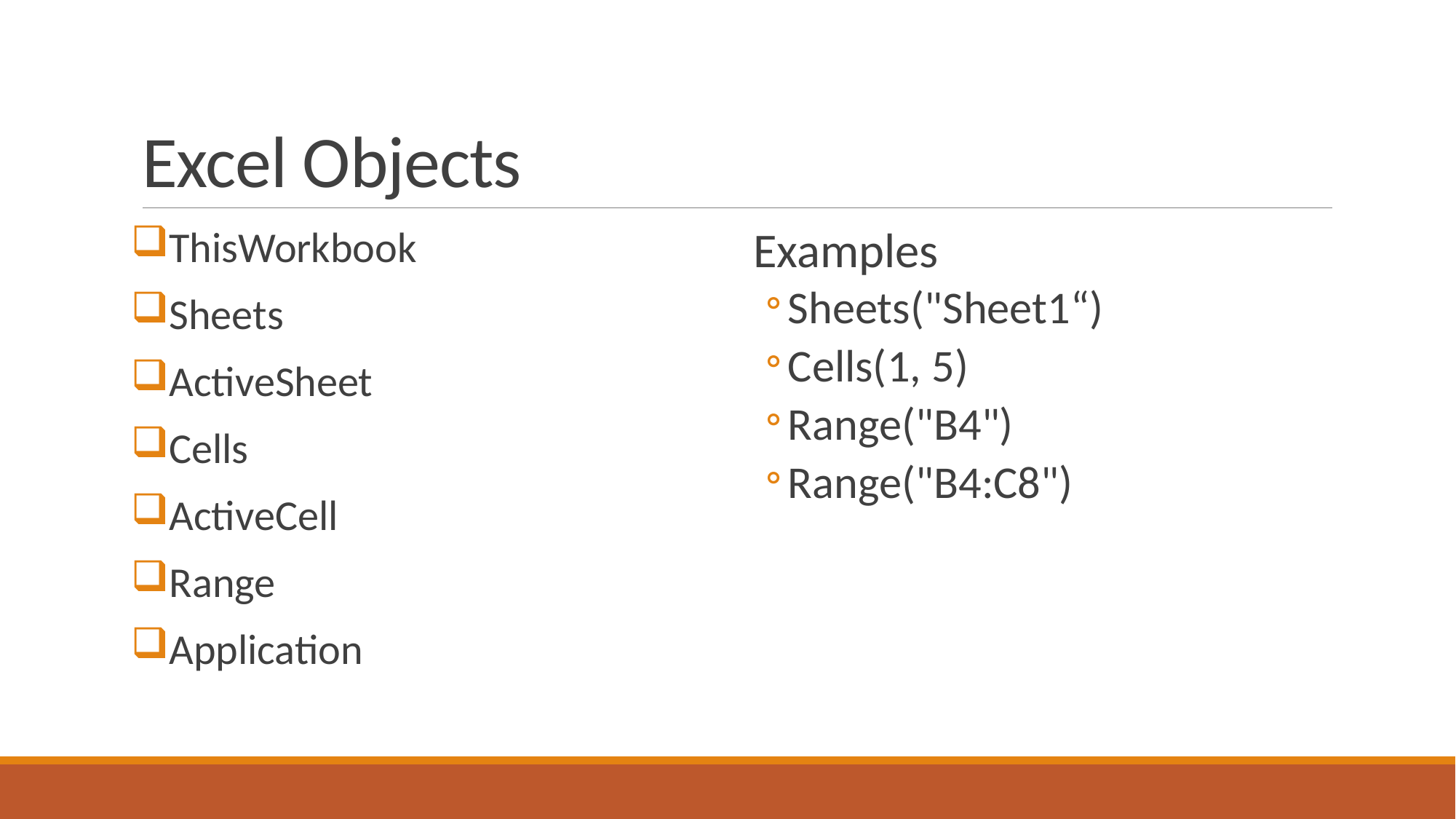

# Excel Objects
ThisWorkbook
Sheets
ActiveSheet
Cells
ActiveCell
Range
Application

Examples
Sheets("Sheet1“)
Cells(1, 5)
Range("B4")
Range("B4:C8")